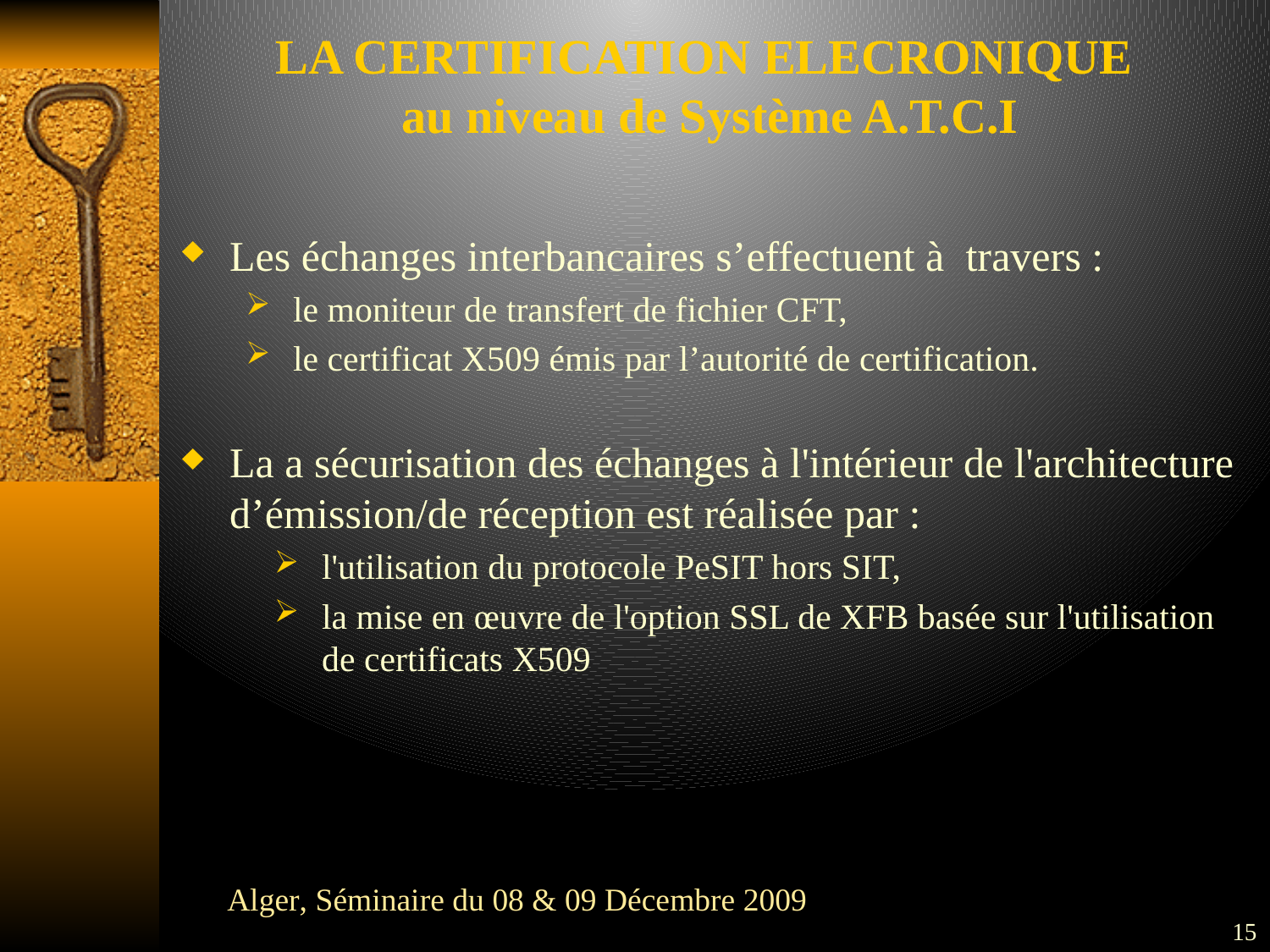

# LA CERTIFICATION ELECRONIQUE au niveau de Système A.T.C.I
Les échanges interbancaires s’effectuent à  travers :
le moniteur de transfert de fichier CFT,
le certificat X509 émis par l’autorité de certification.

La a sécurisation des échanges à l'intérieur de l'architecture d’émission/de réception est réalisée par :
l'utilisation du protocole PeSIT hors SIT,
la mise en œuvre de l'option SSL de XFB basée sur l'utilisation de certificats X509
   Alger, Séminaire du 08 & 09 Décembre 2009
15